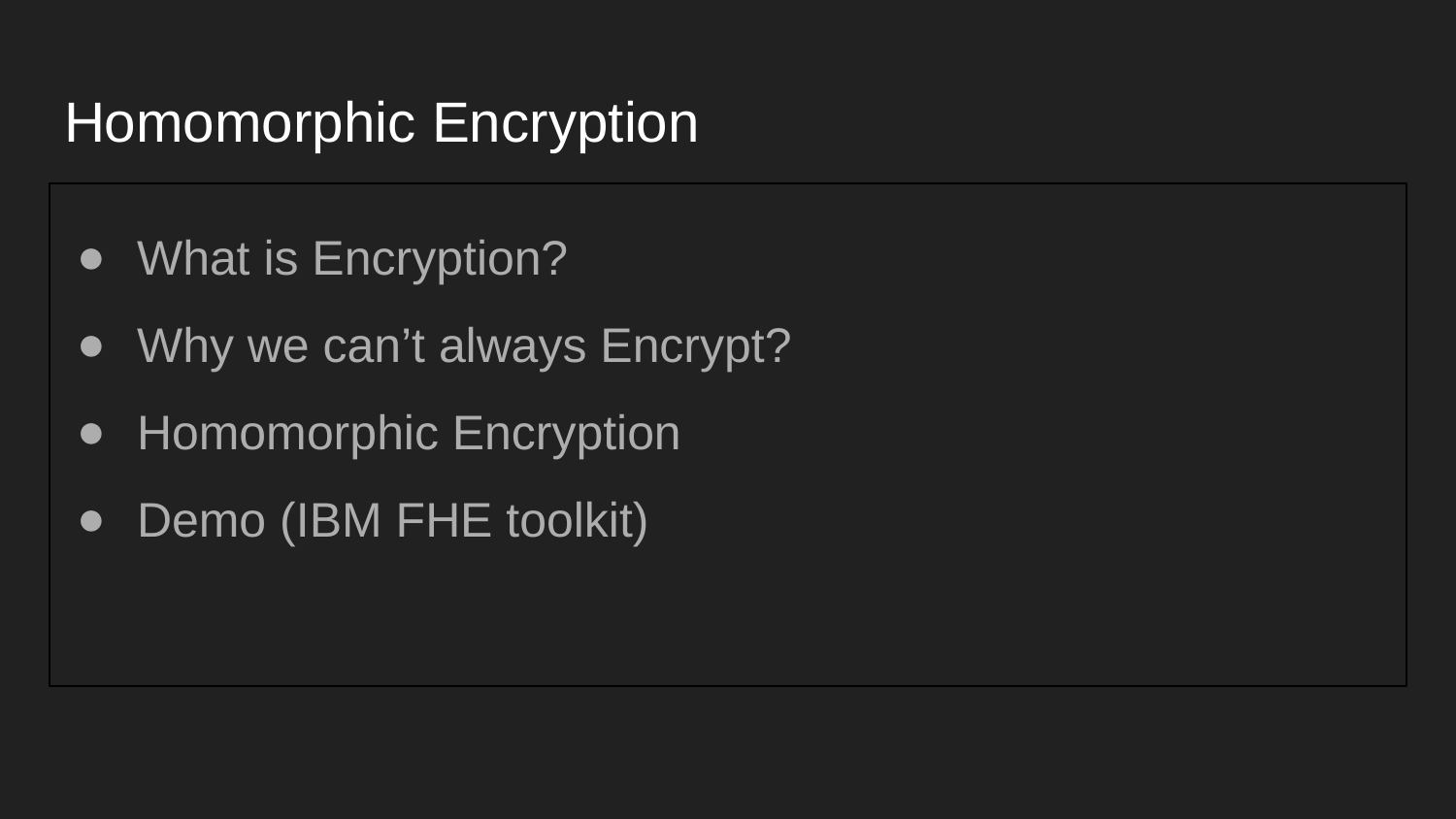

# Homomorphic Encryption
What is Encryption?
Why we can’t always Encrypt?
Homomorphic Encryption
Demo (IBM FHE toolkit)